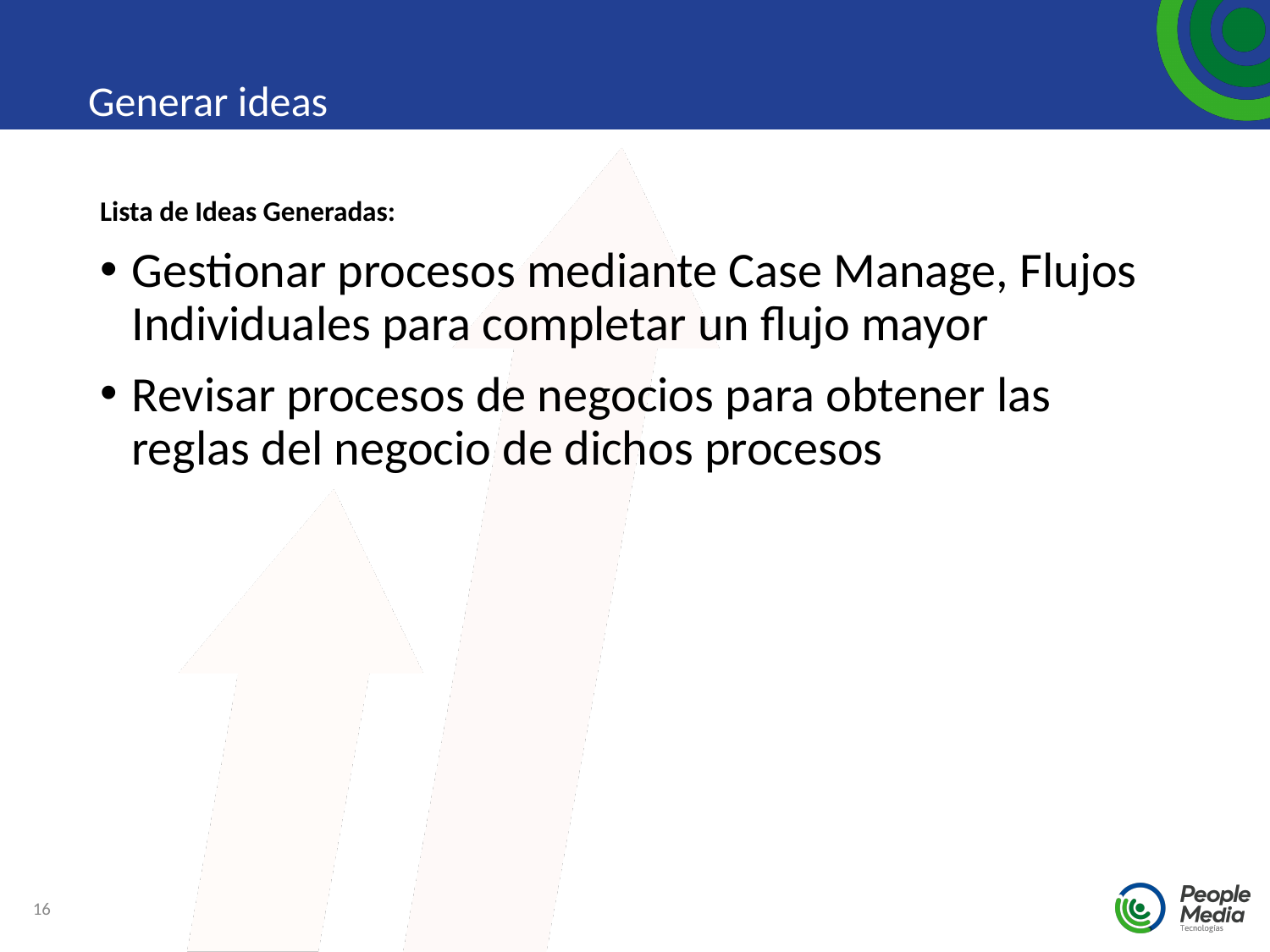

# Generar ideas
Lista de Ideas Generadas:
Gestionar procesos mediante Case Manage, Flujos Individuales para completar un flujo mayor
Revisar procesos de negocios para obtener las reglas del negocio de dichos procesos
16